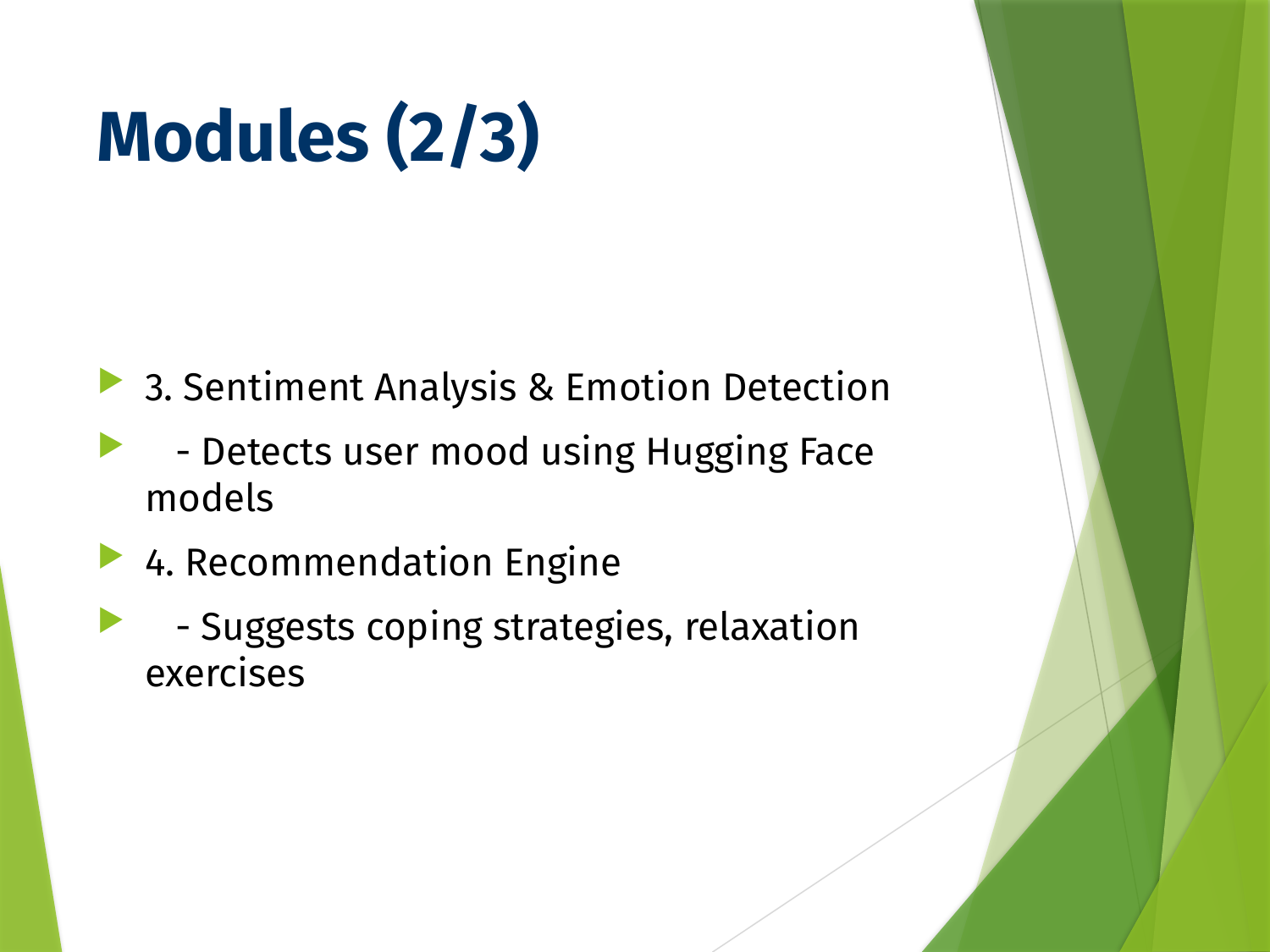

# Modules (2/3)

3. Sentiment Analysis & Emotion Detection
   - Detects user mood using Hugging Face models
4. Recommendation Engine
   - Suggests coping strategies, relaxation exercises